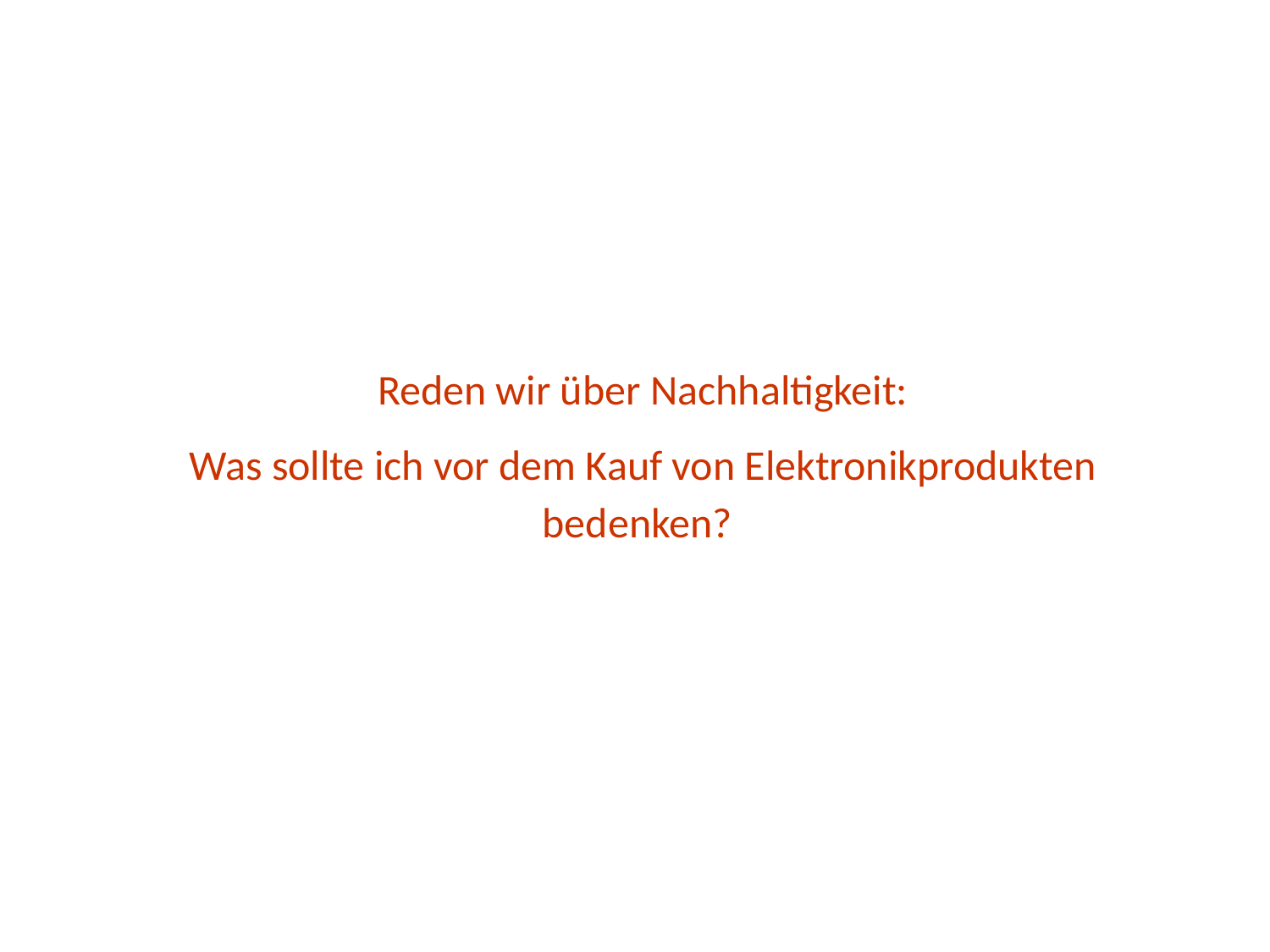

Reden wir über Nachhaltigkeit:
Was sollte ich vor dem Kauf von Elektronikprodukten bedenken?